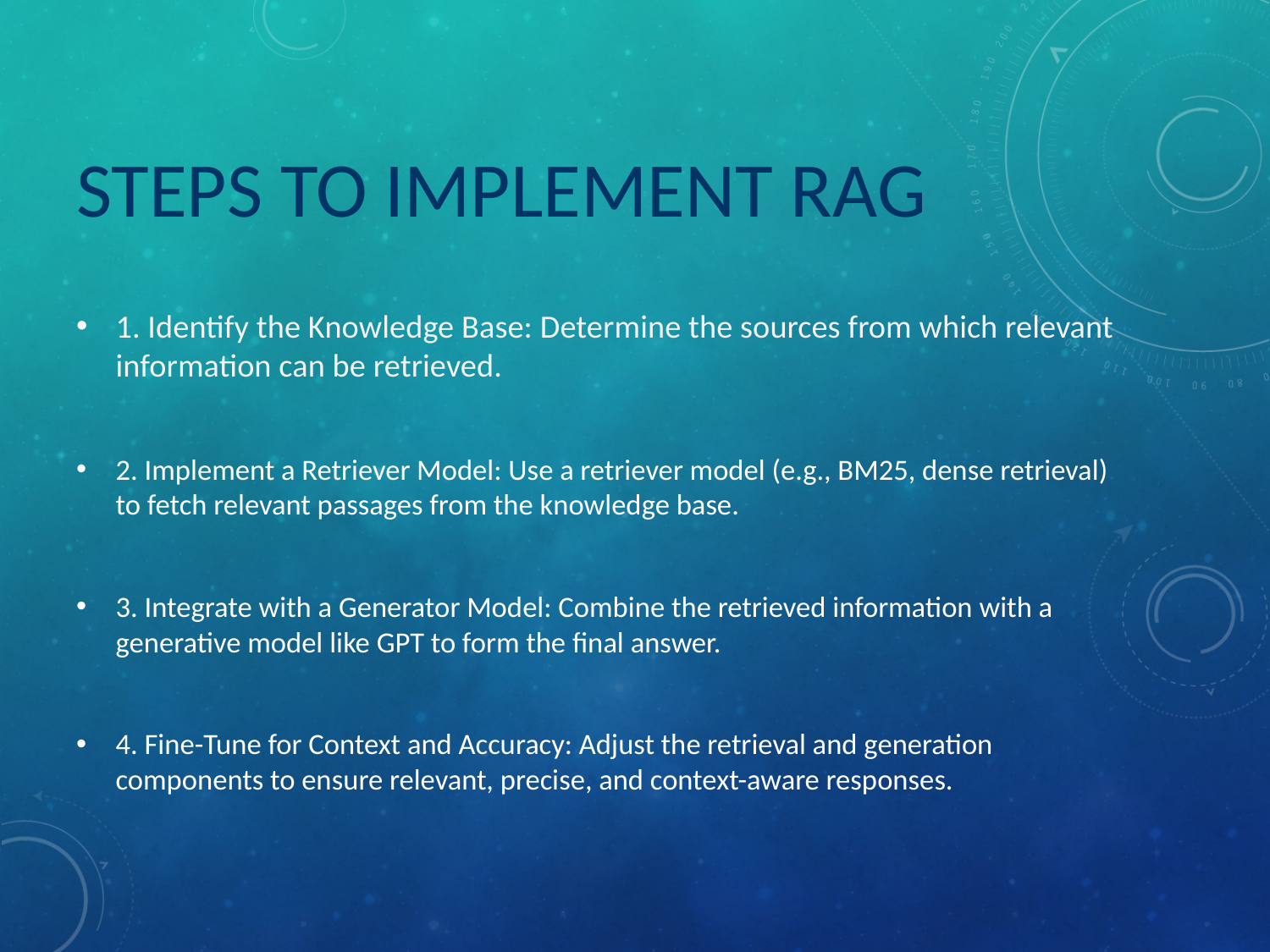

# Steps to Implement RAG
1. Identify the Knowledge Base: Determine the sources from which relevant information can be retrieved.

2. Implement a Retriever Model: Use a retriever model (e.g., BM25, dense retrieval) to fetch relevant passages from the knowledge base.

3. Integrate with a Generator Model: Combine the retrieved information with a generative model like GPT to form the final answer.

4. Fine-Tune for Context and Accuracy: Adjust the retrieval and generation components to ensure relevant, precise, and context-aware responses.